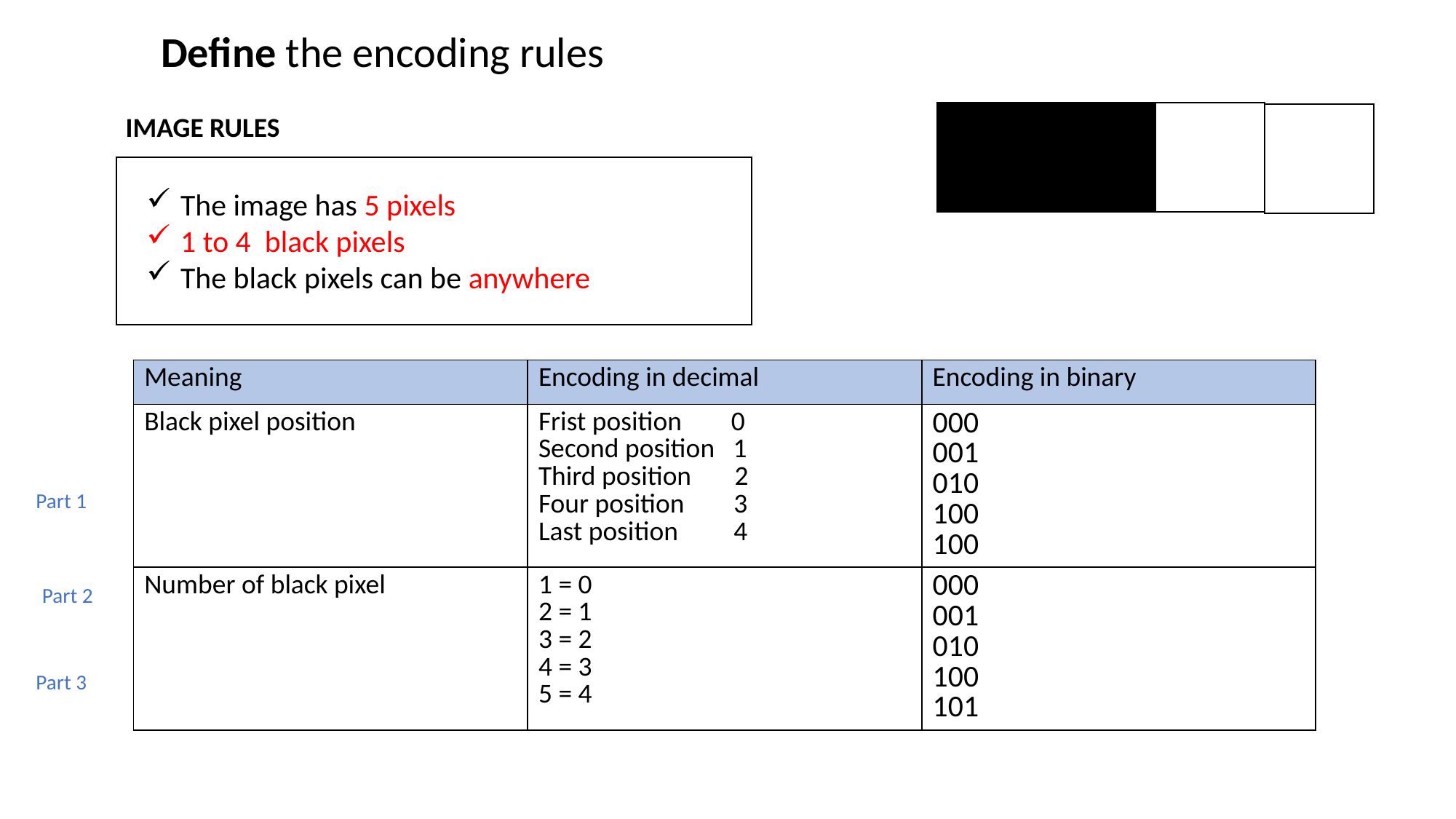

Define the encoding rules

IMAGE RULES

The image has 5 pixels
1 to 4  black pixels
The black pixels can be anywhere
| Meaning | Encoding in decimal | Encoding in binary |
| --- | --- | --- |
| Black pixel position | Frist position 0 Second position 1 Third position 2 Four position 3 Last position 4 | 000 001 010 100 100 |
| Number of black pixel | 1 = 0 2 = 1 3 = 2 4 = 3 5 = 4 | 000 001 010 100 101 |
Part 1
Part 2
Part 3